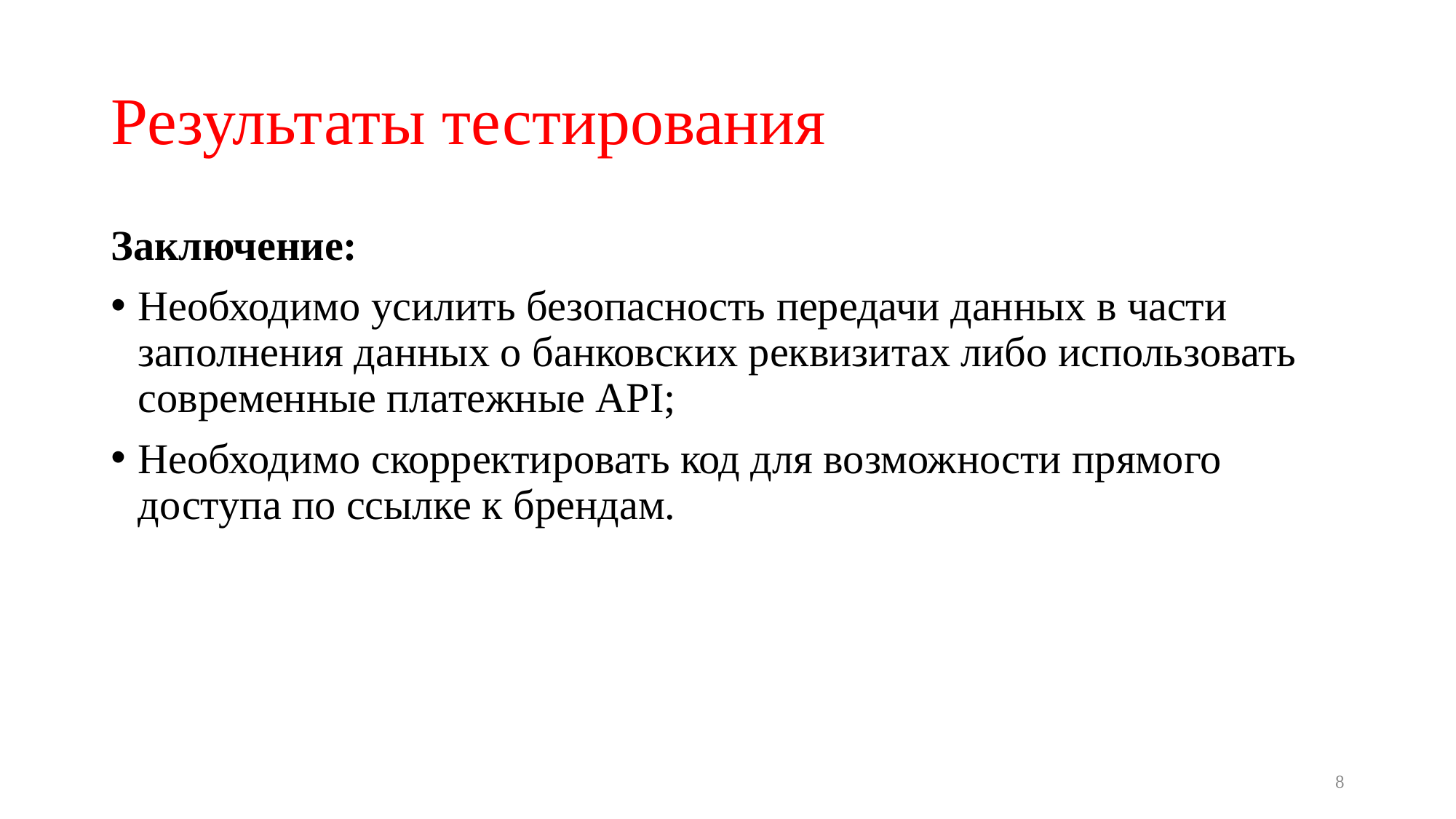

# Результаты тестирования
Заключение:
Необходимо усилить безопасность передачи данных в части заполнения данных о банковских реквизитах либо использовать современные платежные API;
Необходимо скорректировать код для возможности прямого доступа по ссылке к брендам.
8